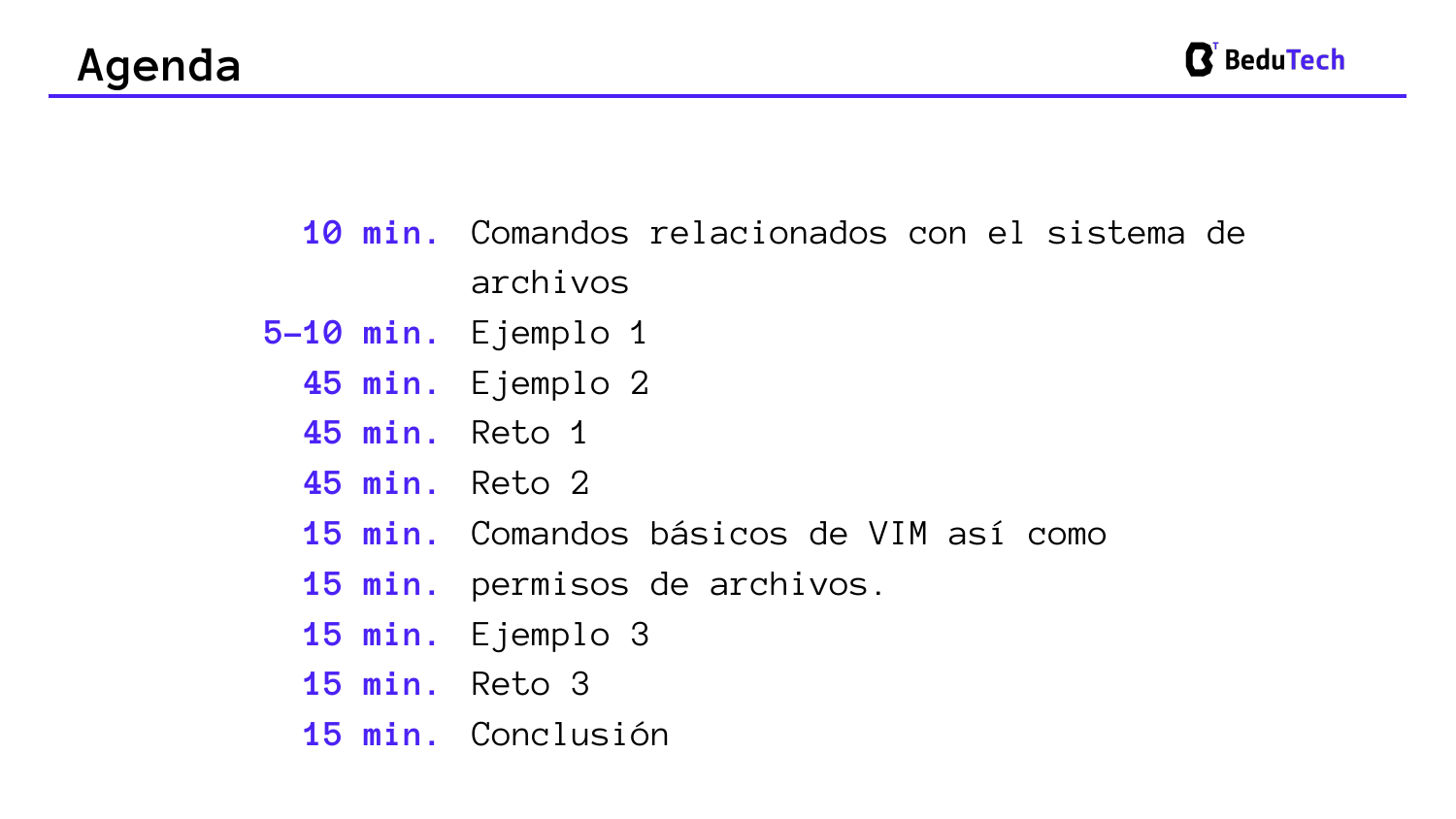

Agenda

10 min.

5-10 min.
45 min.
45 min.
45 min.
15 min.
15 min.
15 min.
15 min.
15 min.

Comandos relacionados con el sistema de archivos
Ejemplo 1
Ejemplo 2
Reto 1
Reto 2
Comandos básicos de VIM así como permisos de archivos.
Ejemplo 3
Reto 3
Conclusión